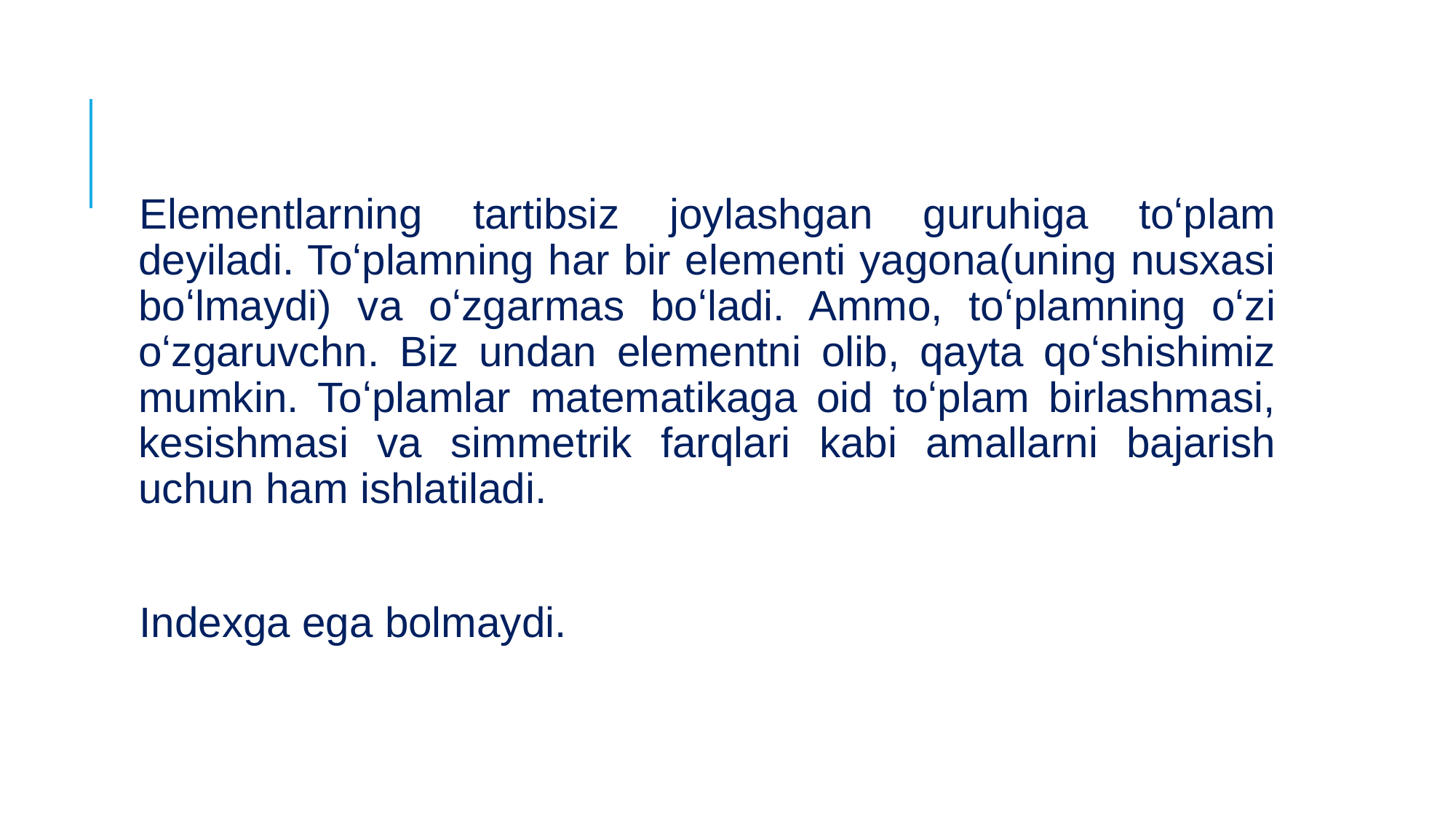

Elementlarning tartibsiz joylashgan guruhiga toʻplam deyiladi. Toʻplamning har bir elementi yagona(uning nusxasi boʻlmaydi) va oʻzgarmas boʻladi. Ammo, toʻplamning oʻzi oʻzgaruvchn. Biz undan elementni olib, qayta qoʻshishimiz mumkin. Toʻplamlar matematikaga oid toʻplam birlashmasi, kesishmasi va simmetrik farqlari kabi amallarni bajarish uchun ham ishlatiladi.

Indexga ega bolmaydi.